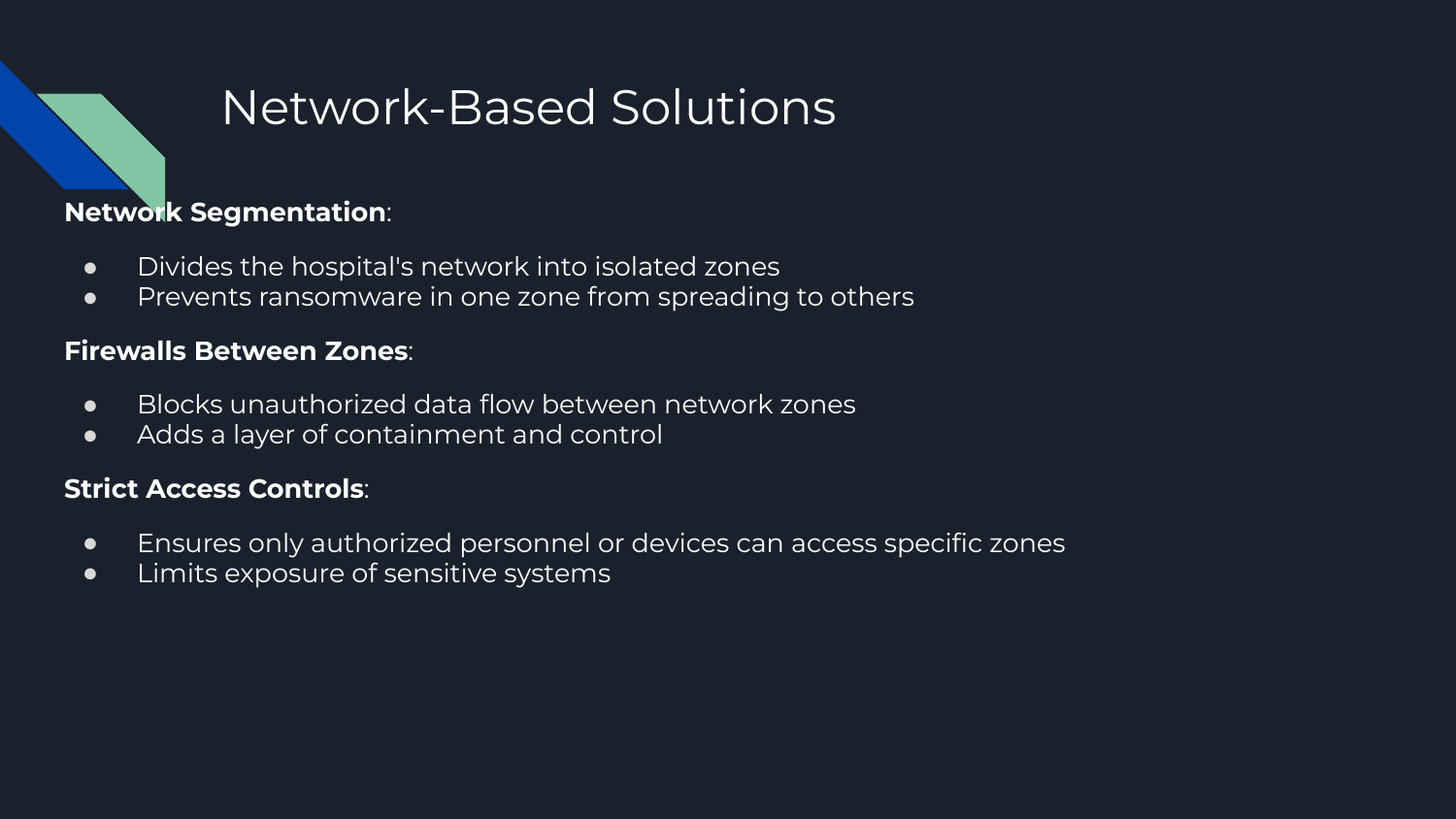

# Network-Based Solutions
Network Segmentation:
Divides the hospital's network into isolated zones
Prevents ransomware in one zone from spreading to others
Firewalls Between Zones:
Blocks unauthorized data flow between network zones
Adds a layer of containment and control
Strict Access Controls:
Ensures only authorized personnel or devices can access specific zones
Limits exposure of sensitive systems